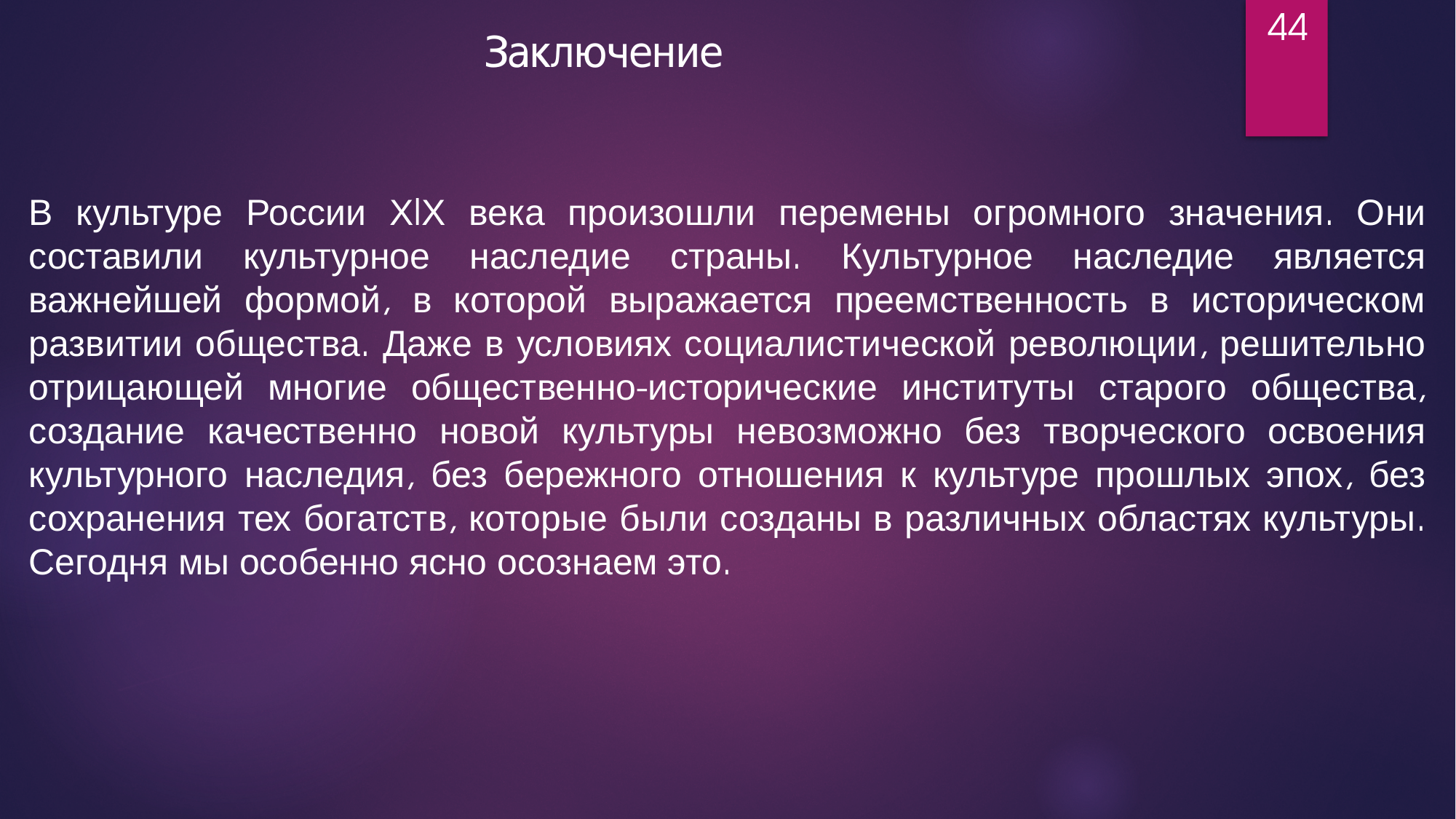

44
Заключение
В культуре России ХIХ века произошли перемены огромного значения. Они составили культурное наследие страны. Культурное наследие является важнейшей формой, в которой выражается преемственность в историческом развитии общества. Даже в условиях социалистической революции, решительно отрицающей многие общественно-исторические институты старого общества, создание качественно новой культуры невозможно без творческого освоения культурного наследия, без бережного отношения к культуре прошлых эпох, без сохранения тех богатств, которые были созданы в различных областях культуры. Сегодня мы особенно ясно осознаем это.